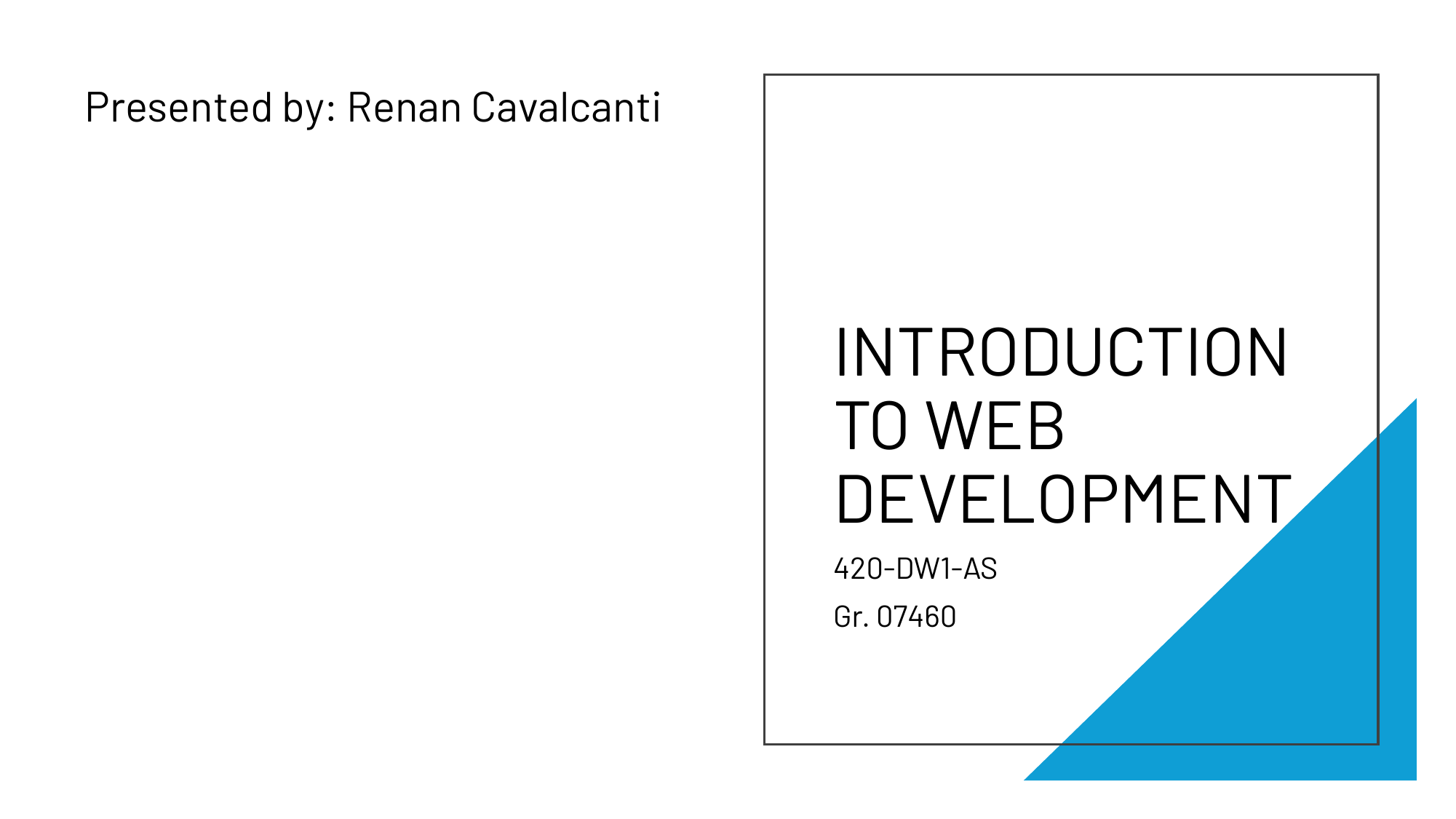

Presented by: Renan Cavalcanti

# INTRODUCTION TO WEB DEVELOPMENT

420-DW1-AS
Gr. 07460